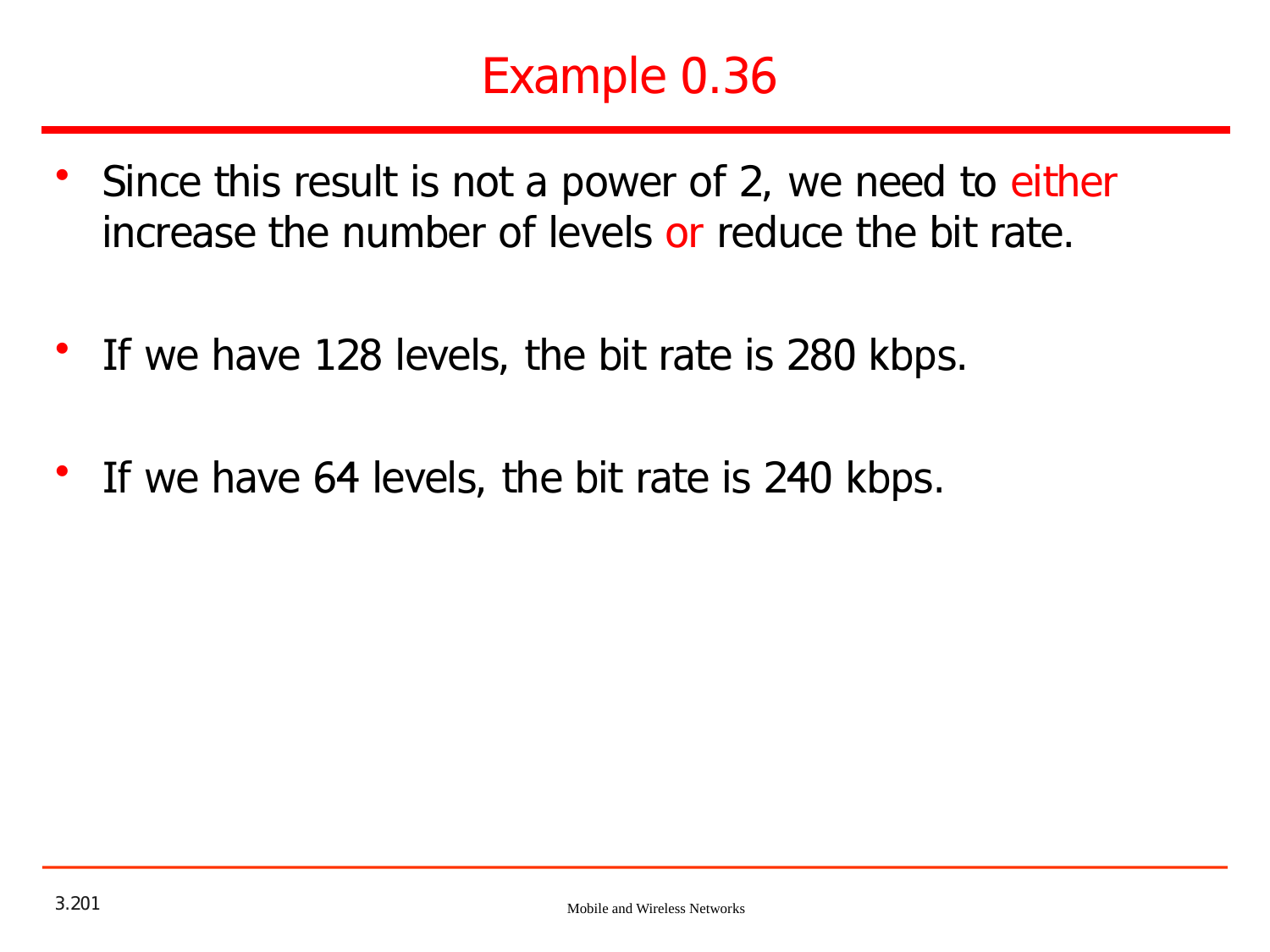

# Example 0.36
Since this result is not a power of 2, we need to either increase the number of levels or reduce the bit rate.

If we have 128 levels, the bit rate is 280 kbps.

If we have 64 levels, the bit rate is 240 kbps.

3.201
Mobile and Wireless Networks